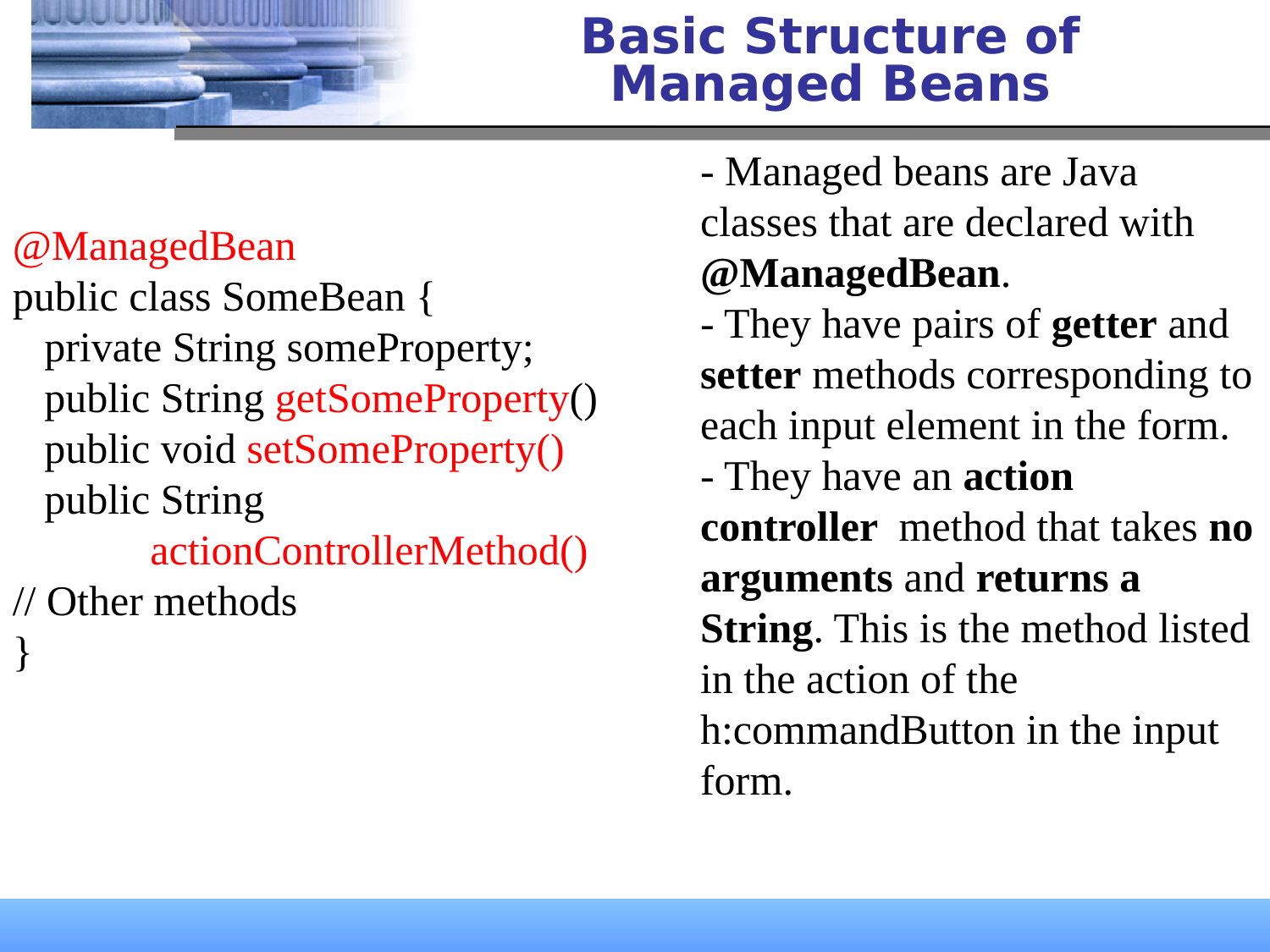

# Basic Structure of Managed Beans
- Managed beans are Java classes that are declared with
@ManagedBean.
- They have pairs of getter and setter methods corresponding to each input element in the form.
- They have an action controller  method that takes no arguments and returns a String. This is the method listed in the action of the h:commandButton in the input form.
@ManagedBean
public class SomeBean {
   private String someProperty;
   public String getSomeProperty()
   public void setSomeProperty()
   public String
             actionControllerMethod()
// Other methods
}